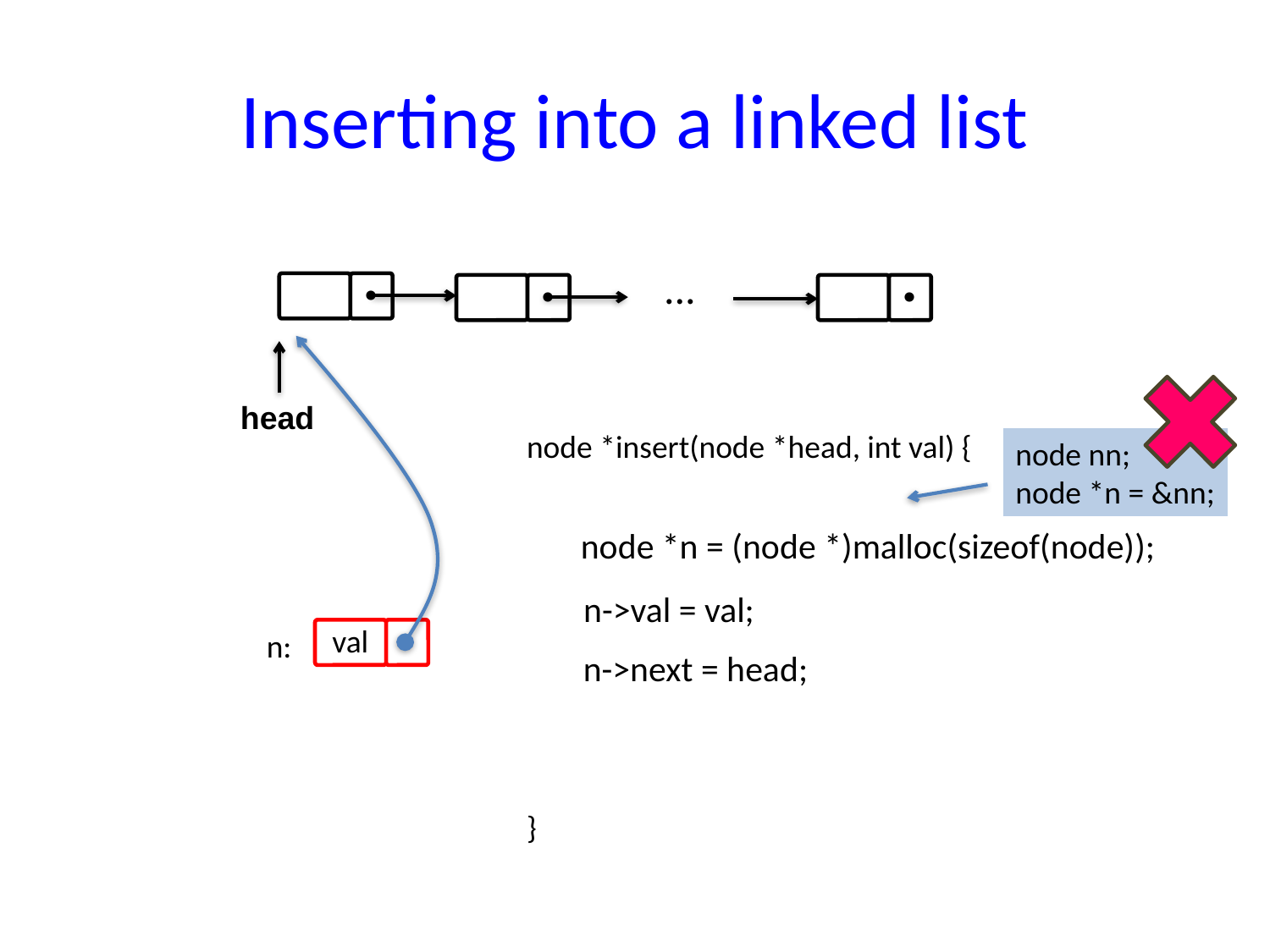

# Inserting into a linked list
.

.

.

...

n->next = head;

head
node *insert(node *head, int val) {

}
node nn;
node *n = &nn;
node *n = (node *)malloc(sizeof(node));
n->val = val;
val
n: